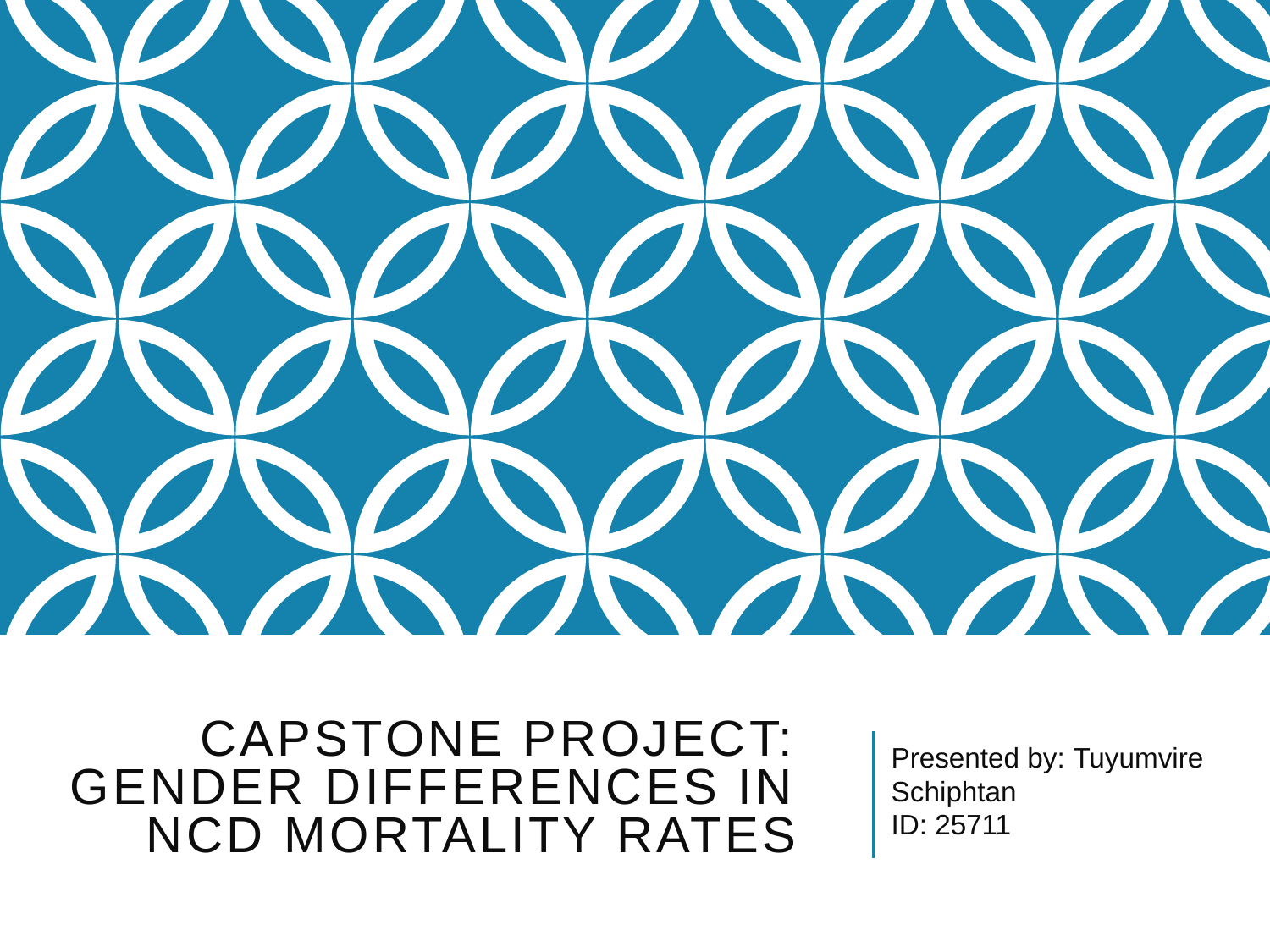

# Capstone Project: Gender Differences in NCD Mortality Rates
Presented by: Tuyumvire Schiphtan
ID: 25711